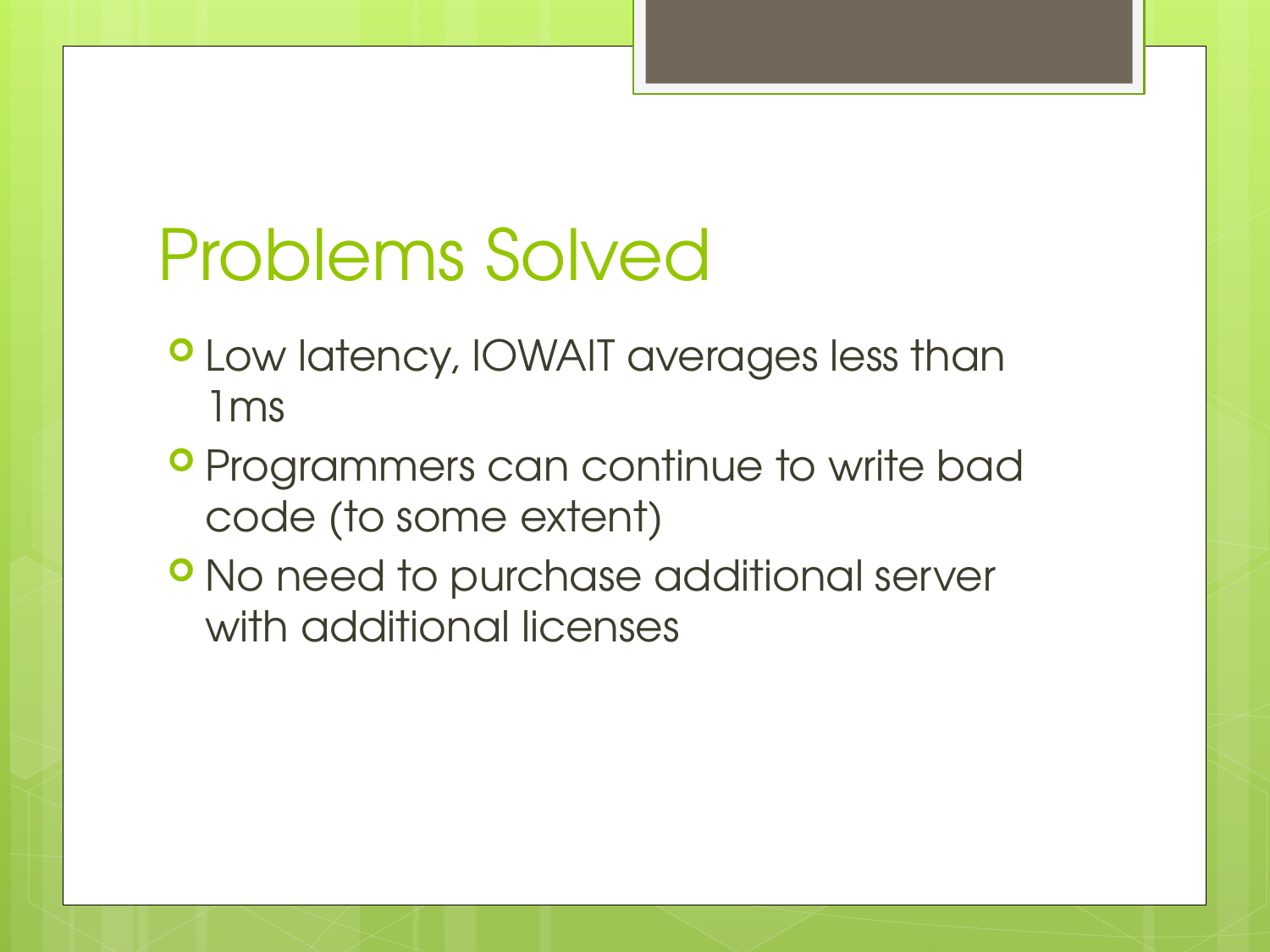

# Problems Solved
Low latency, IOWAIT averages less than 1ms
Programmers can continue to write bad code (to some extent)
No need to purchase additional server with additional licenses